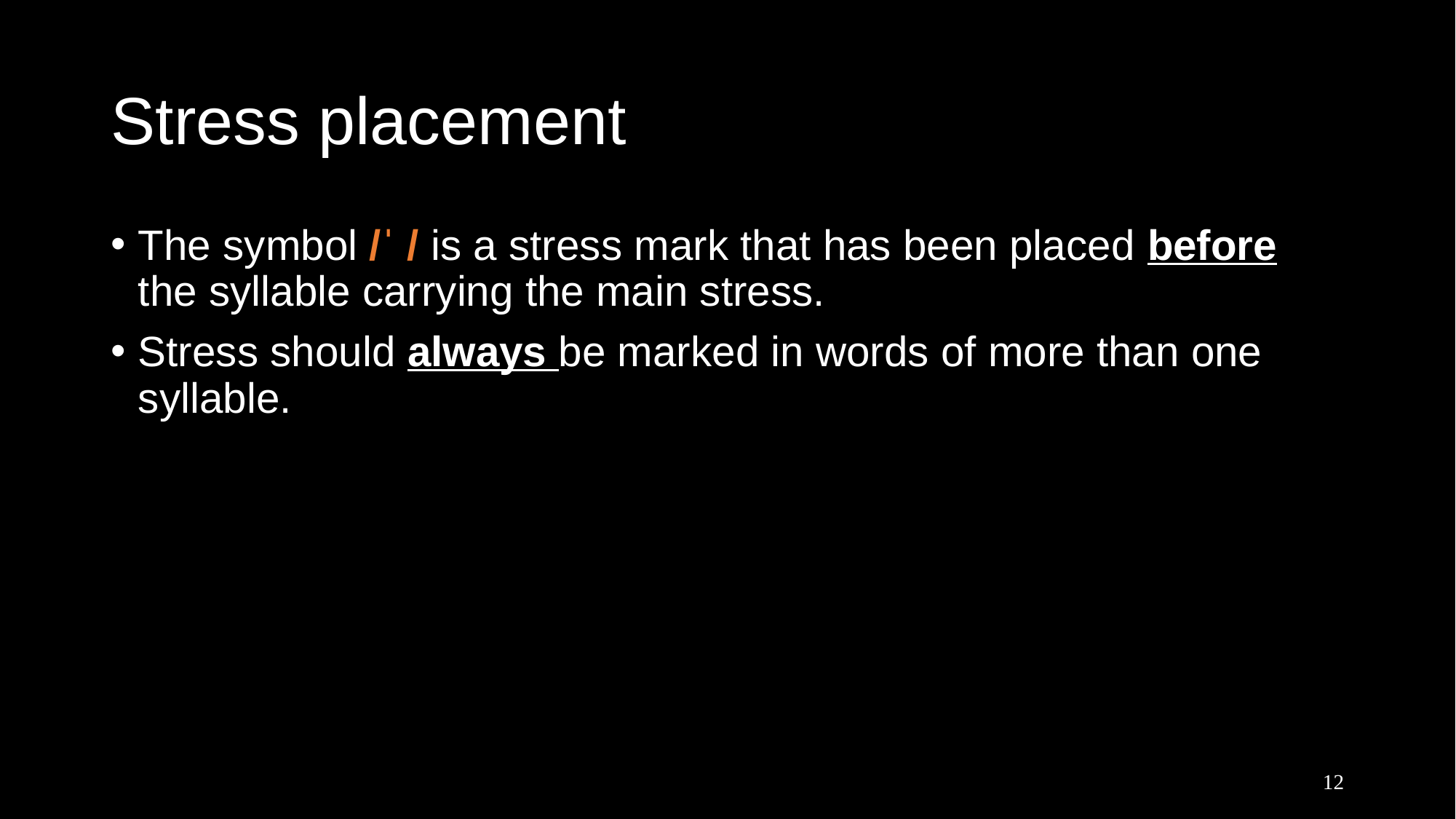

# Stress placement
The symbol /ˈ / is a stress mark that has been placed before the syllable carrying the main stress.
Stress should always be marked in words of more than one syllable.

12